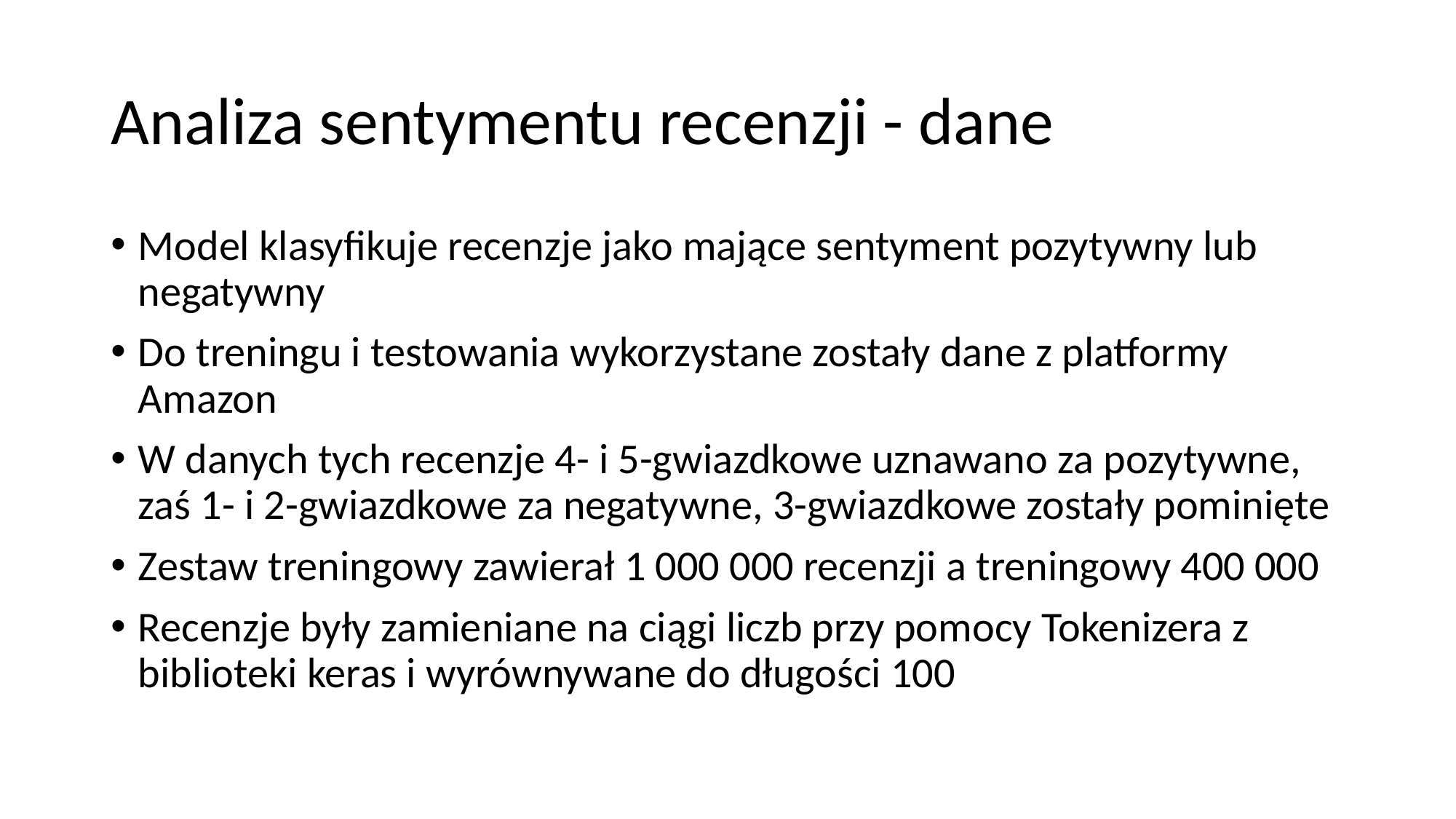

# Analiza sentymentu recenzji - dane
Model klasyfikuje recenzje jako mające sentyment pozytywny lub negatywny
Do treningu i testowania wykorzystane zostały dane z platformy Amazon
W danych tych recenzje 4- i 5-gwiazdkowe uznawano za pozytywne, zaś 1- i 2-gwiazdkowe za negatywne, 3-gwiazdkowe zostały pominięte
Zestaw treningowy zawierał 1 000 000 recenzji a treningowy 400 000
Recenzje były zamieniane na ciągi liczb przy pomocy Tokenizera z biblioteki keras i wyrównywane do długości 100